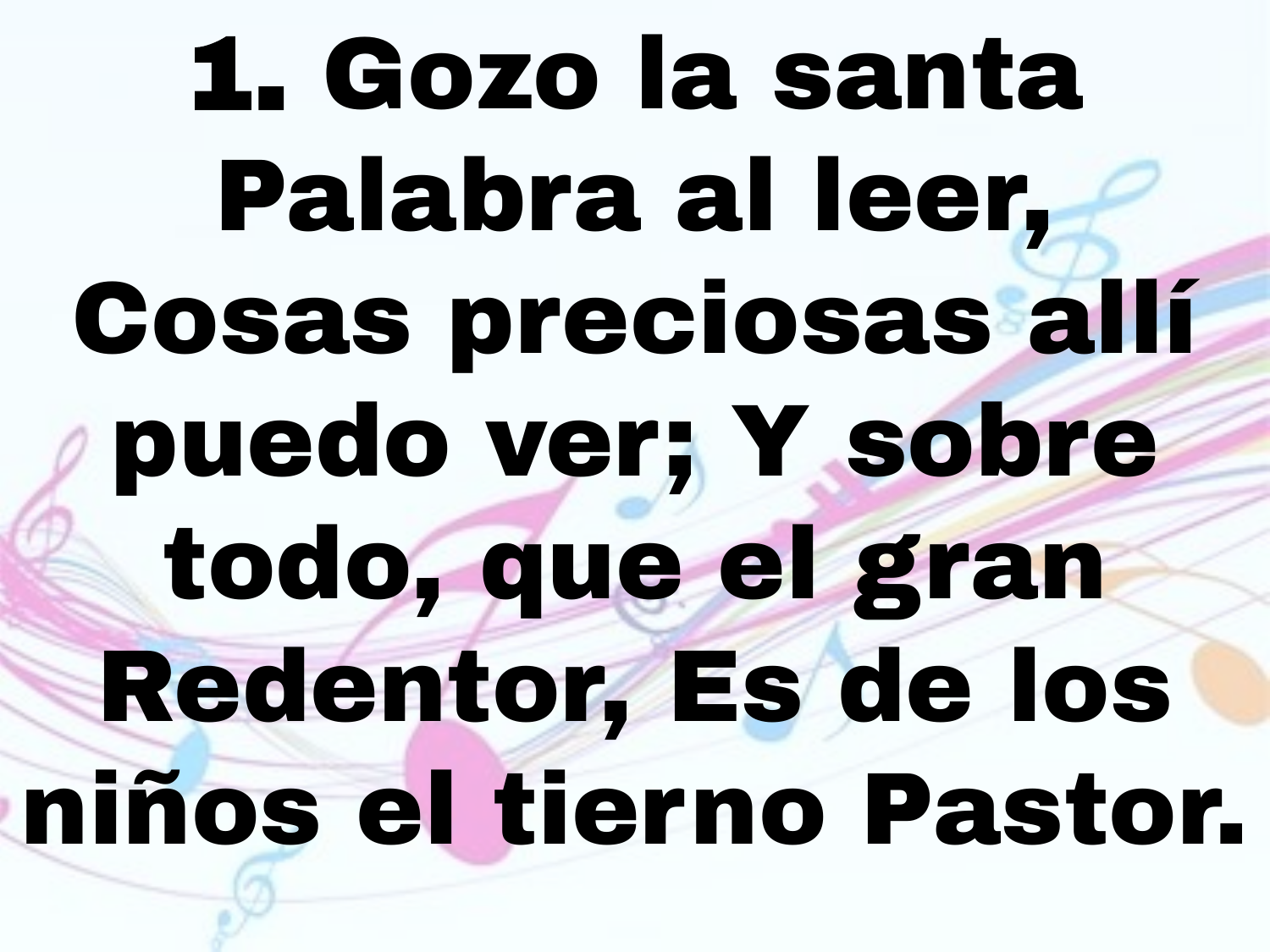

1. Gozo la santa Palabra al leer,
Cosas preciosas allí puedo ver; Y sobre todo, que el gran Redentor, Es de los niños el tierno Pastor.